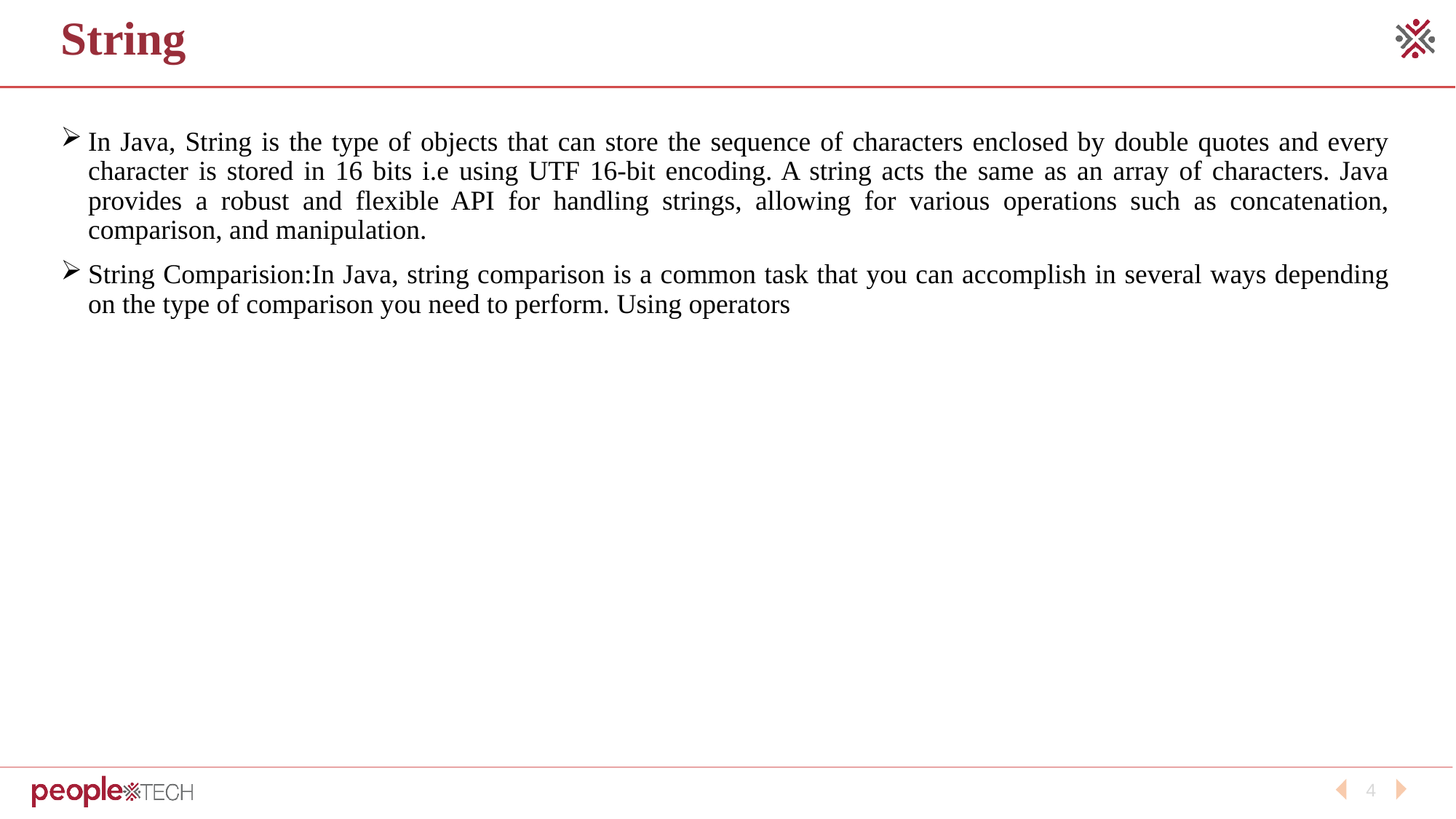

# String
In Java, String is the type of objects that can store the sequence of characters enclosed by double quotes and every character is stored in 16 bits i.e using UTF 16-bit encoding. A string acts the same as an array of characters. Java provides a robust and flexible API for handling strings, allowing for various operations such as concatenation, comparison, and manipulation.
String Comparision:In Java, string comparison is a common task that you can accomplish in several ways depending on the type of comparison you need to perform. Using operators